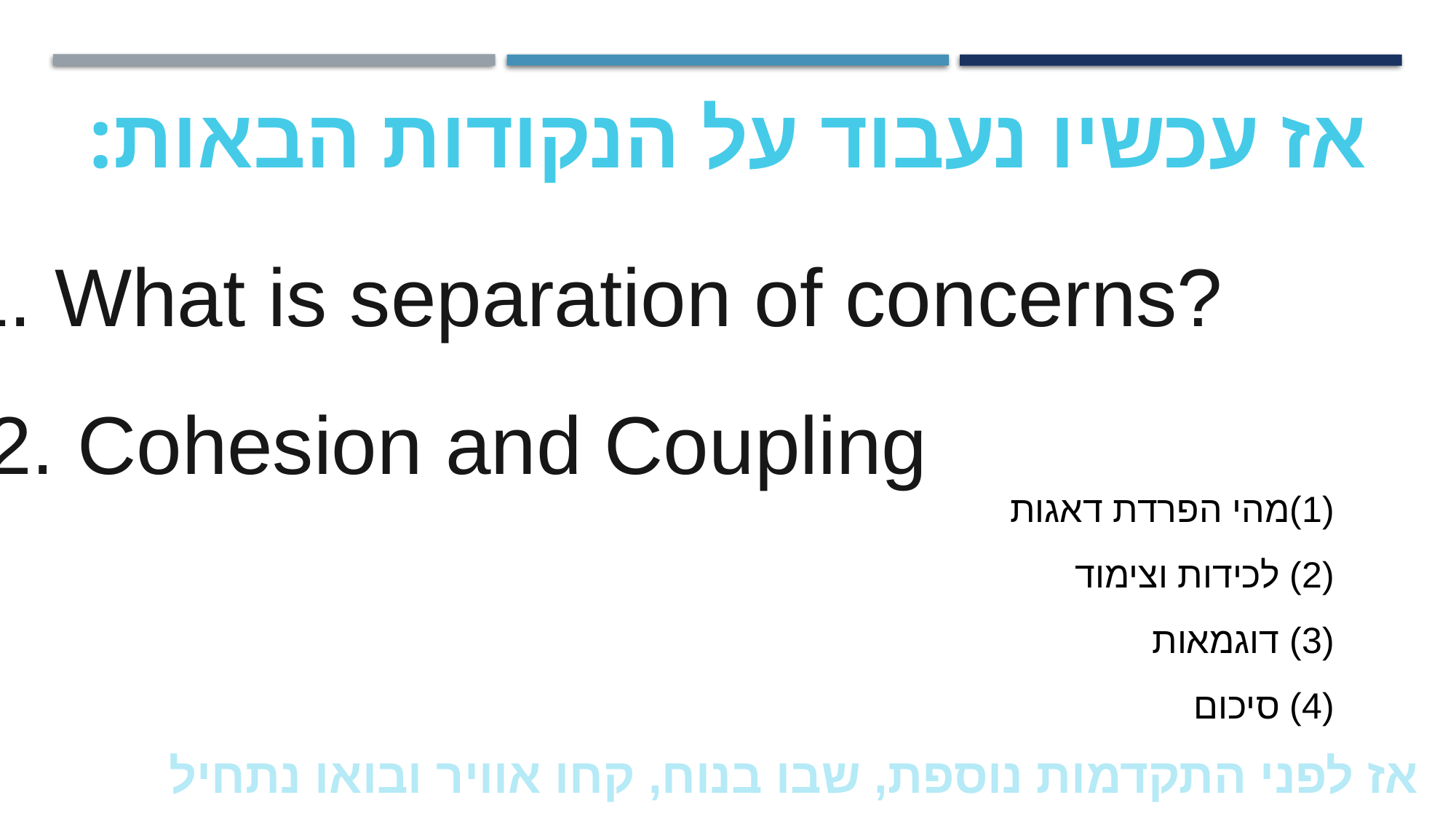

אז עכשיו נעבוד על הנקודות הבאות:
1. What is separation of concerns?
 2. Cohesion and Coupling

(1)מהי הפרדת דאגות
(2) לכידות וצימוד
(3) דוגמאות
(4) סיכום
אז לפני התקדמות נוספת, שבו בנוח, קחו אוויר ובואו נתחיל